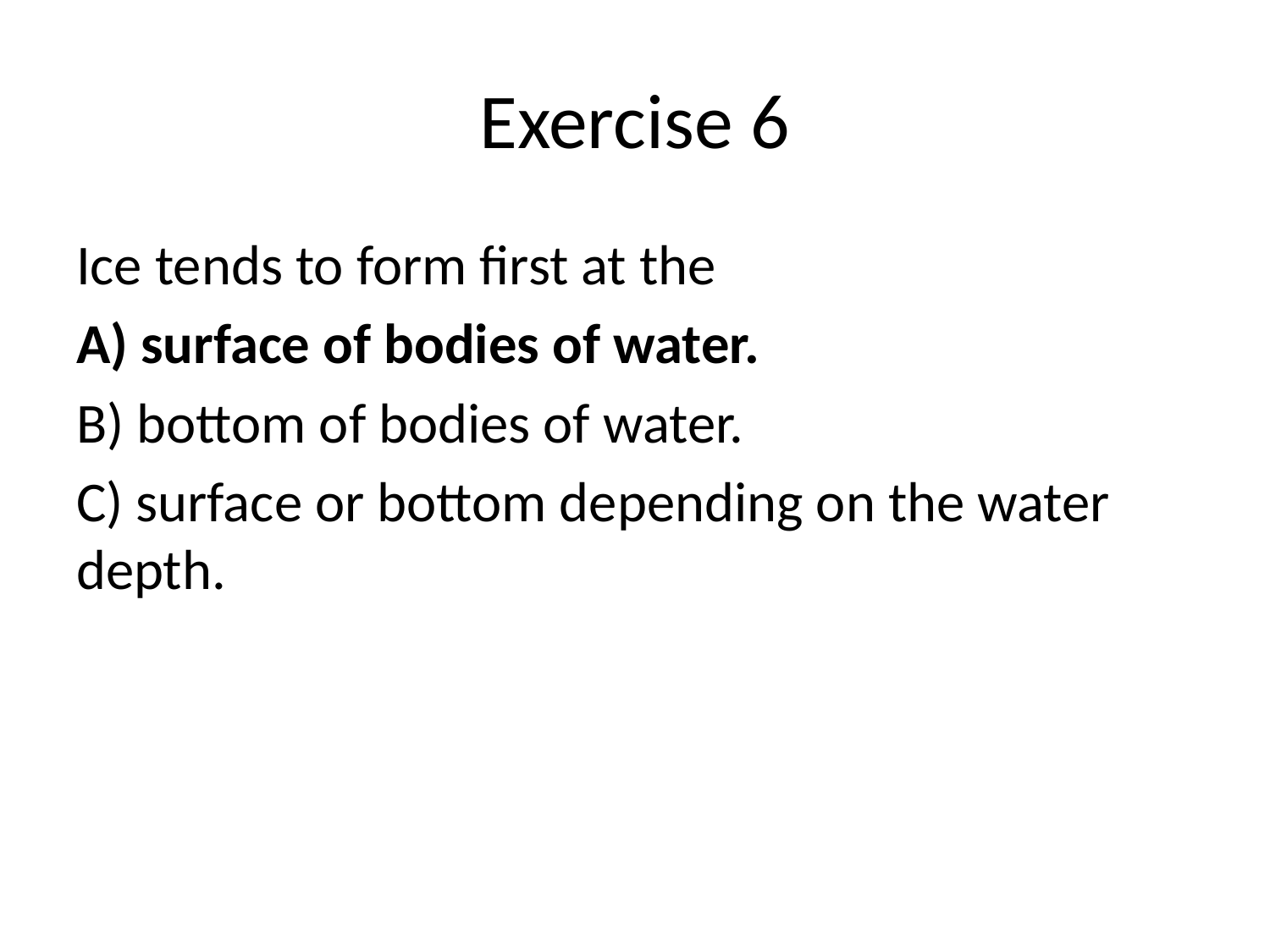

# Exercise 6
Ice tends to form first at the
A) surface of bodies of water.
B) bottom of bodies of water.
C) surface or bottom depending on the water depth.